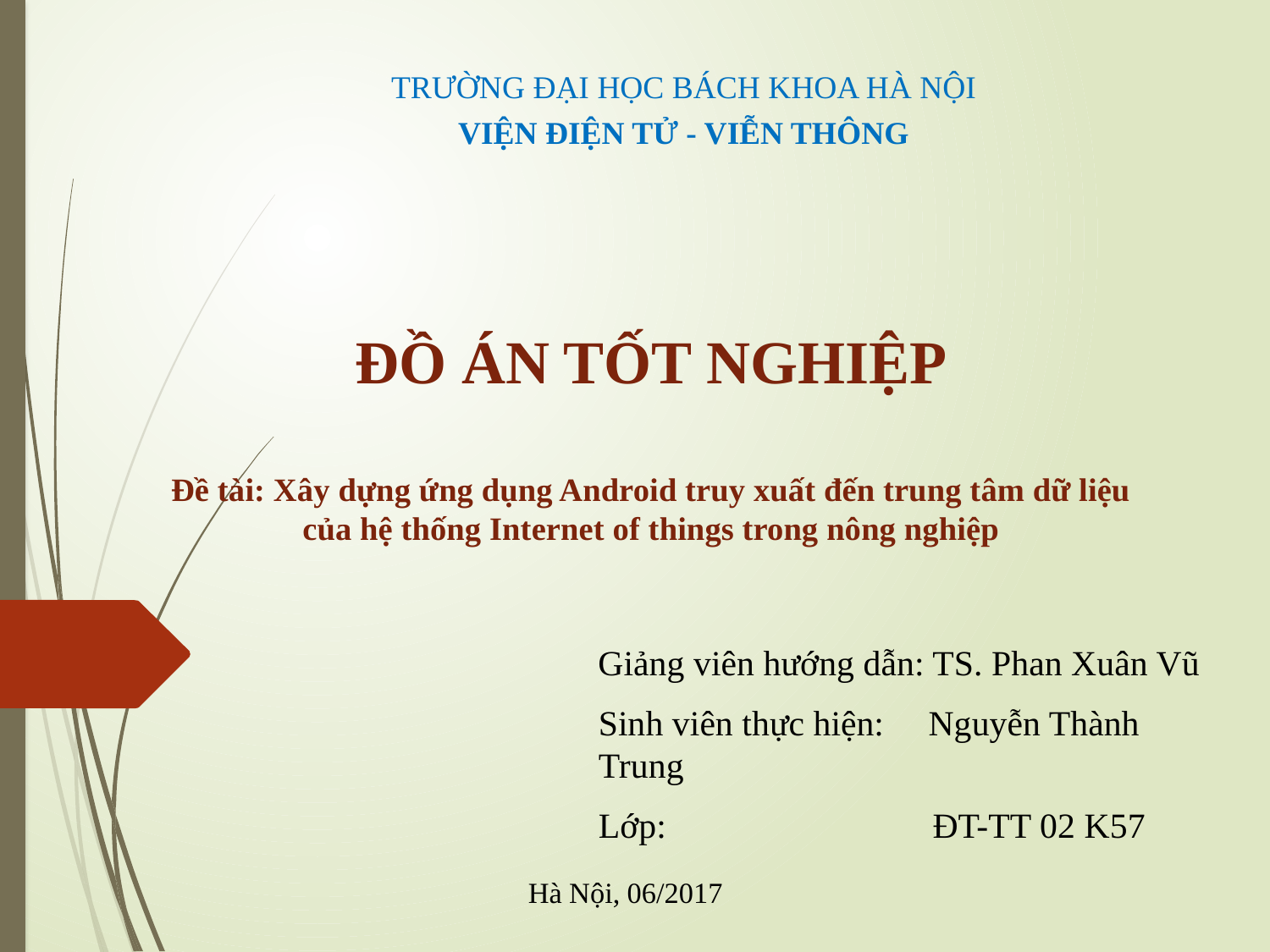

TRƯỜNG ĐẠI HỌC BÁCH KHOA HÀ NỘI
VIỆN ĐIỆN TỬ - VIỄN THÔNG
# ĐỒ ÁN TỐT NGHIỆP Đề tài: Xây dựng ứng dụng Android truy xuất đến trung tâm dữ liệu của hệ thống Internet of things trong nông nghiệp
Giảng viên hướng dẫn: TS. Phan Xuân Vũ
Sinh viên thực hiện:     Nguyễn Thành Trung
Lớp:                              ĐT-TT 02 K57
Hà Nội, 06/2017